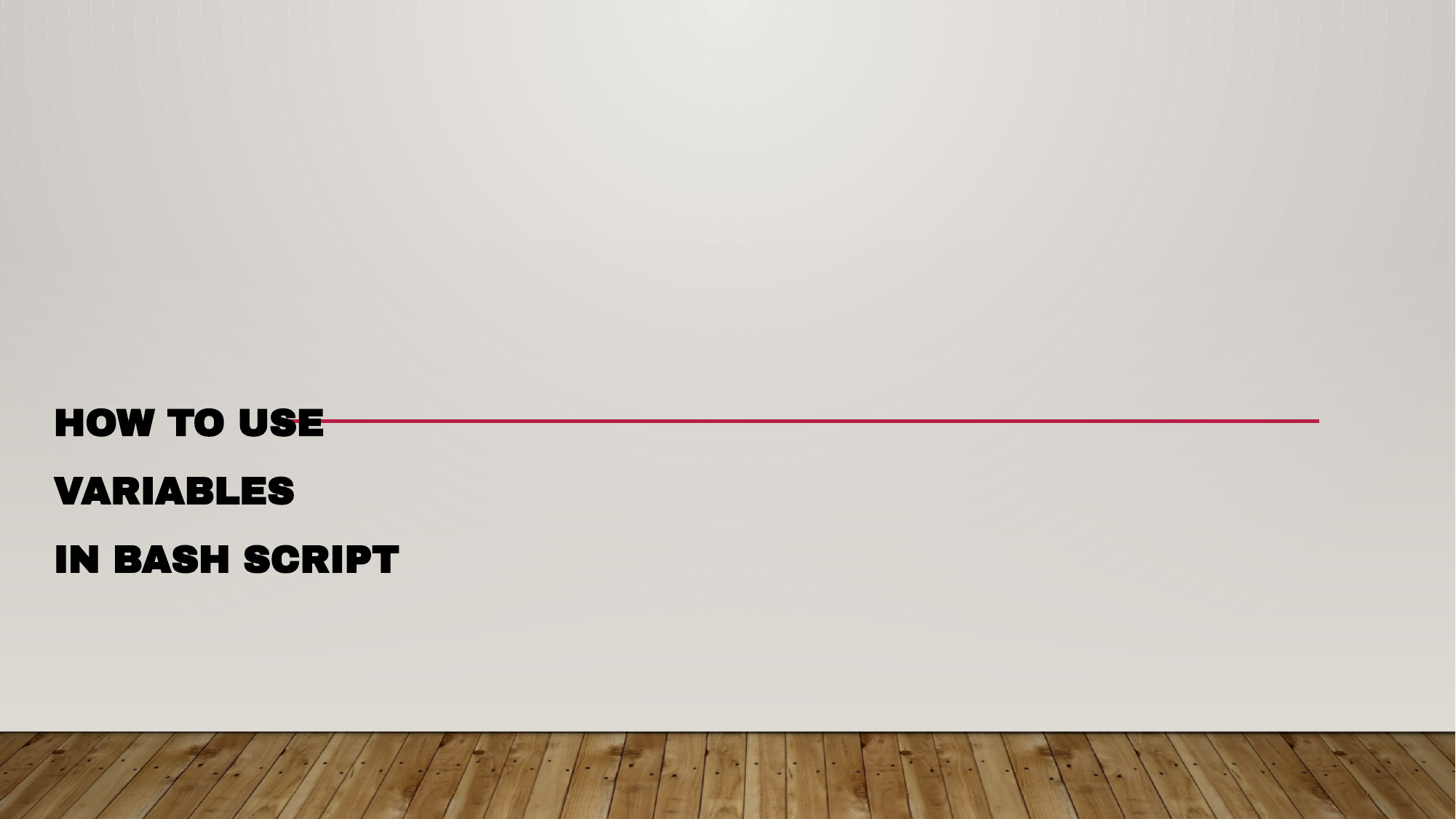

# How to Use Variables in Bash Script